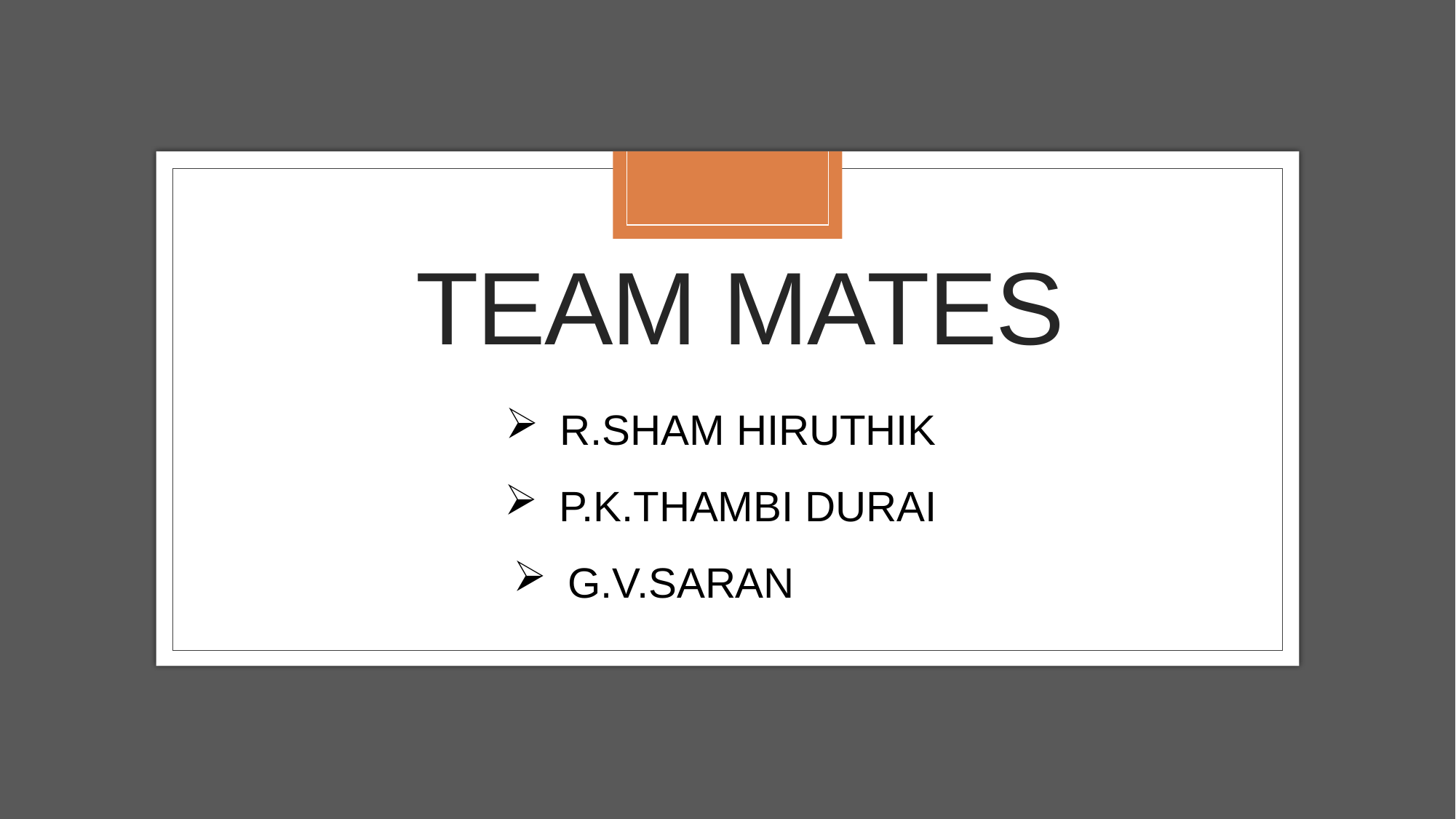

# TEAM MATES
R.SHAM HIRUTHIK
P.K.THAMBI DURAI
G.V.SARAN